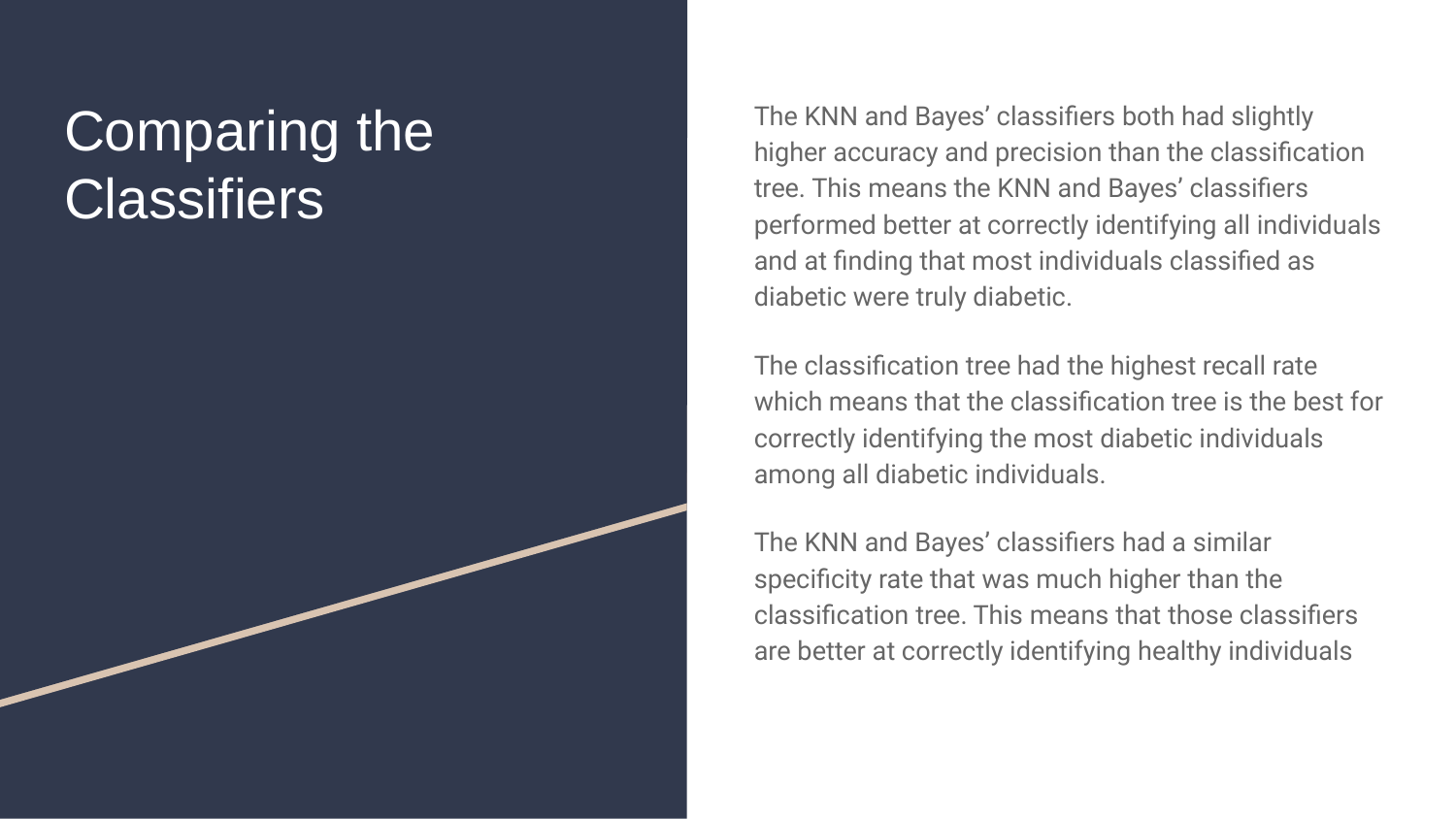

# Comparing the Classifiers
The KNN and Bayes’ classifiers both had slightly higher accuracy and precision than the classification tree. This means the KNN and Bayes’ classifiers performed better at correctly identifying all individuals and at finding that most individuals classified as diabetic were truly diabetic.
The classification tree had the highest recall rate which means that the classification tree is the best for correctly identifying the most diabetic individuals among all diabetic individuals.
The KNN and Bayes’ classifiers had a similar specificity rate that was much higher than the classification tree. This means that those classifiers are better at correctly identifying healthy individuals